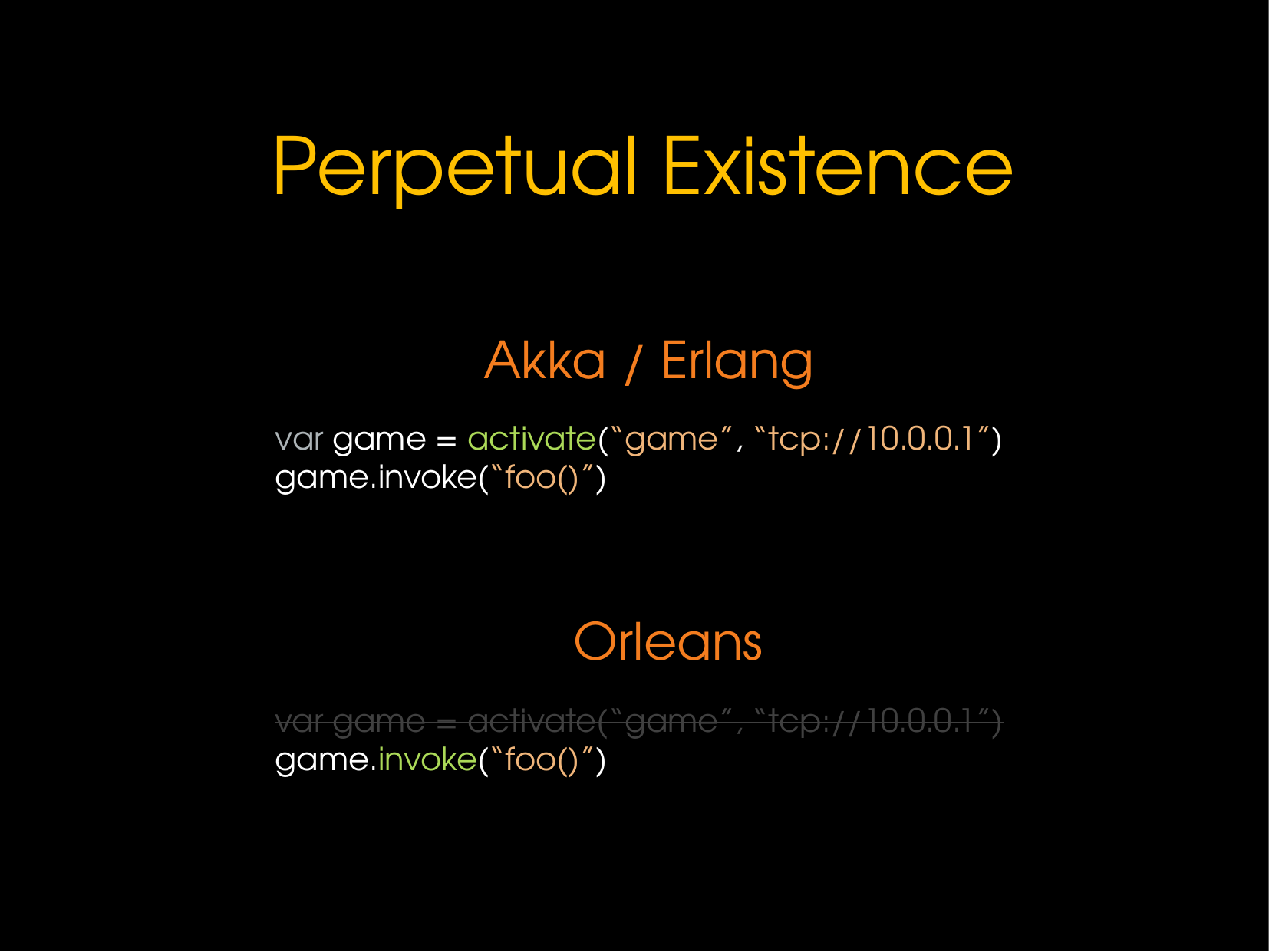

Perpetual Existence
Akka / Erlang
var game = activate(“game”, “tcp://10.0.0.1”)
game.invoke(“foo()”)
Orleans
var game = activate(“game”, “tcp://10.0.0.1”)
game.invoke(“foo()”)